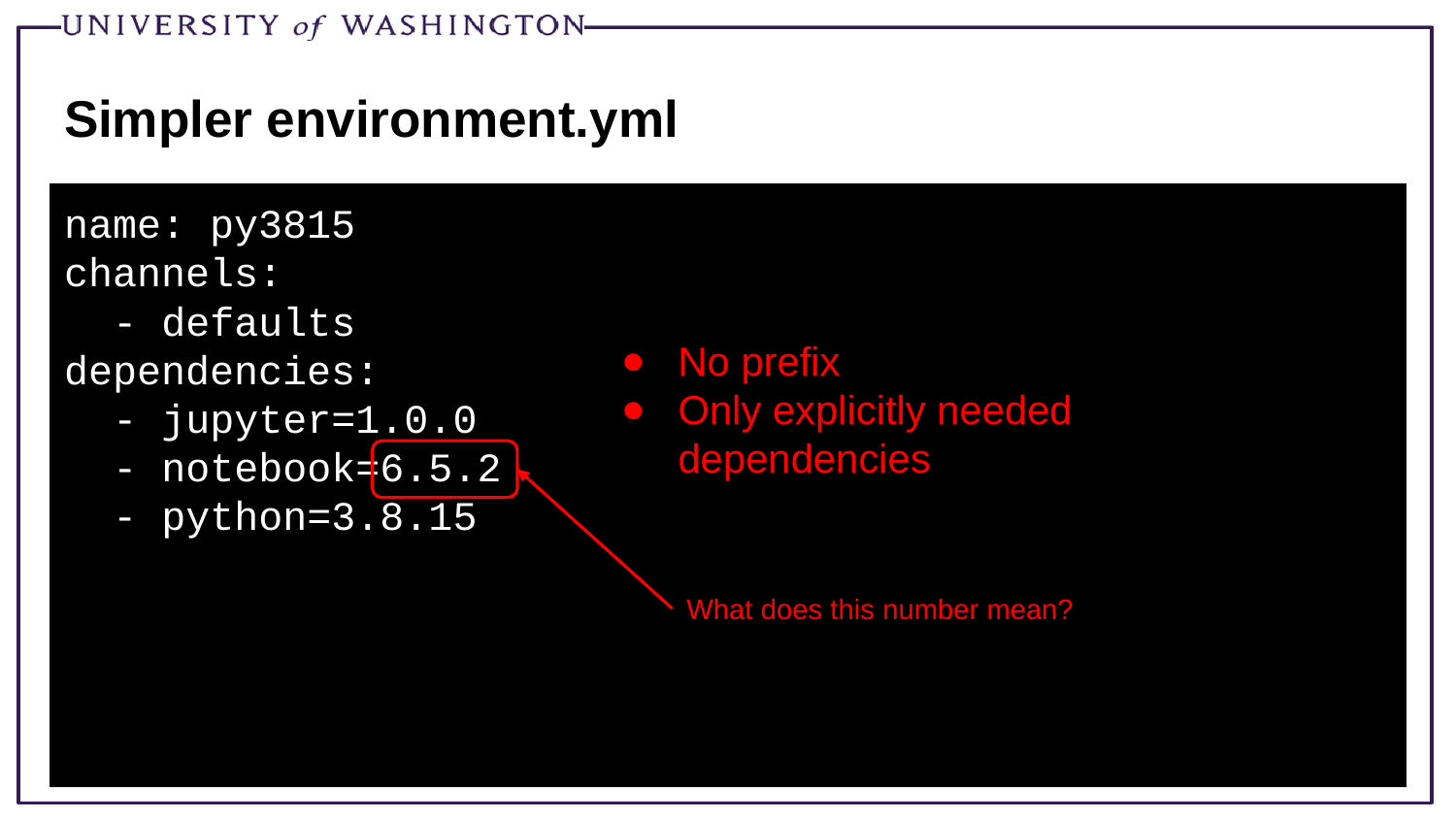

# Simpler environment.yml
name: py3815
channels:
  - defaults
dependencies:
  - jupyter=1.0.0
  - notebook=6.5.2
  - python=3.8.15
No prefix
Only explicitly needed dependencies

What does this number mean?